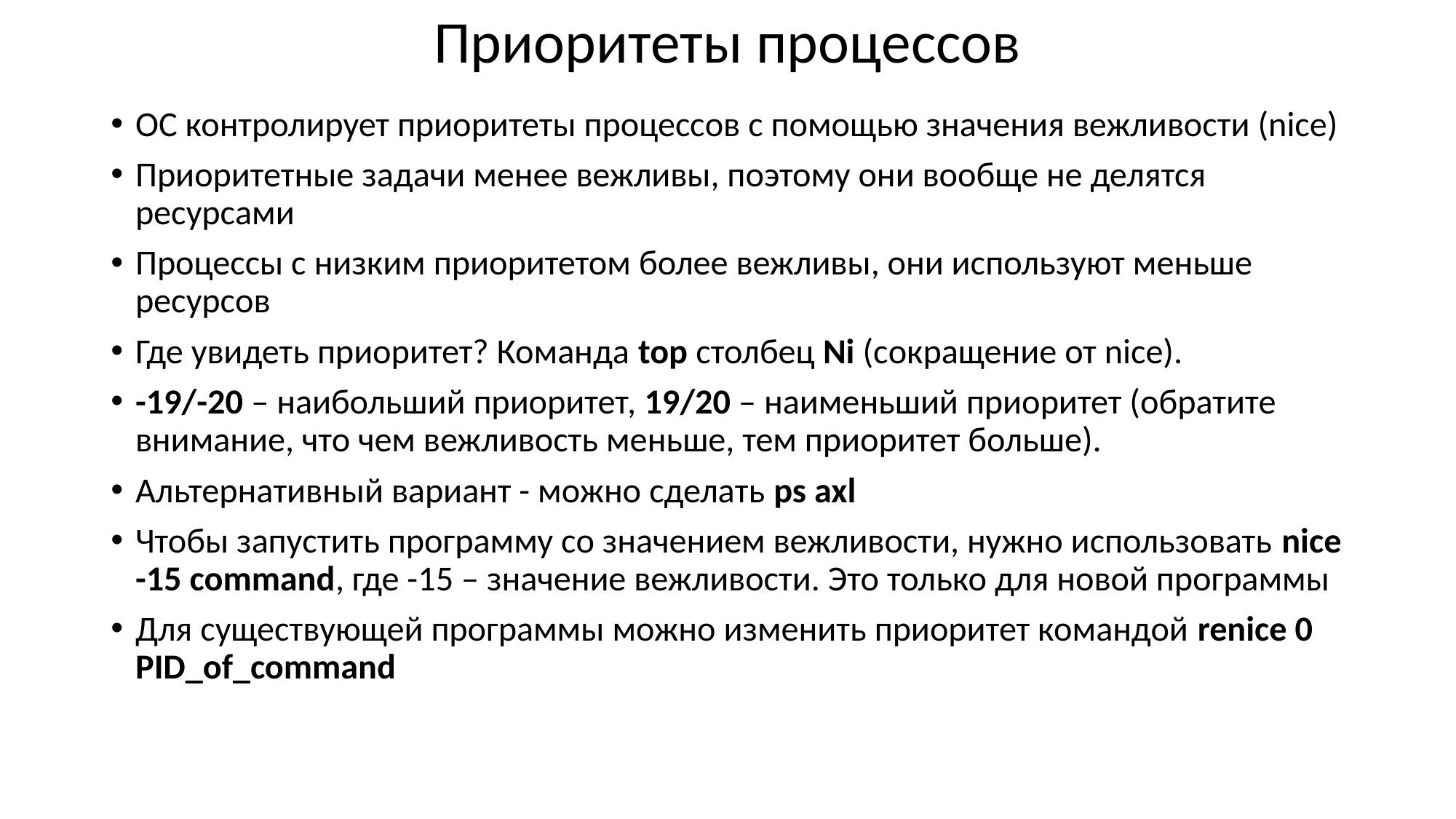

# Приоритеты процессов
ОС контролирует приоритеты процессов с помощью значения вежливости (nice)
Приоритетные задачи менее вежливы, поэтому они вообще не делятся ресурсами
Процессы с низким приоритетом более вежливы, они используют меньше ресурсов
Где увидеть приоритет? Команда top столбец Ni (сокращение от nice).
-19/-20 – наибольший приоритет, 19/20 – наименьший приоритет (обратите внимание, что чем вежливость меньше, тем приоритет больше).
Альтернативный вариант - можно сделать ps axl
Чтобы запустить программу со значением вежливости, нужно использовать nice -15 command, где -15 – значение вежливости. Это только для новой программы
Для существующей программы можно изменить приоритет командой renice 0 PID_of_command